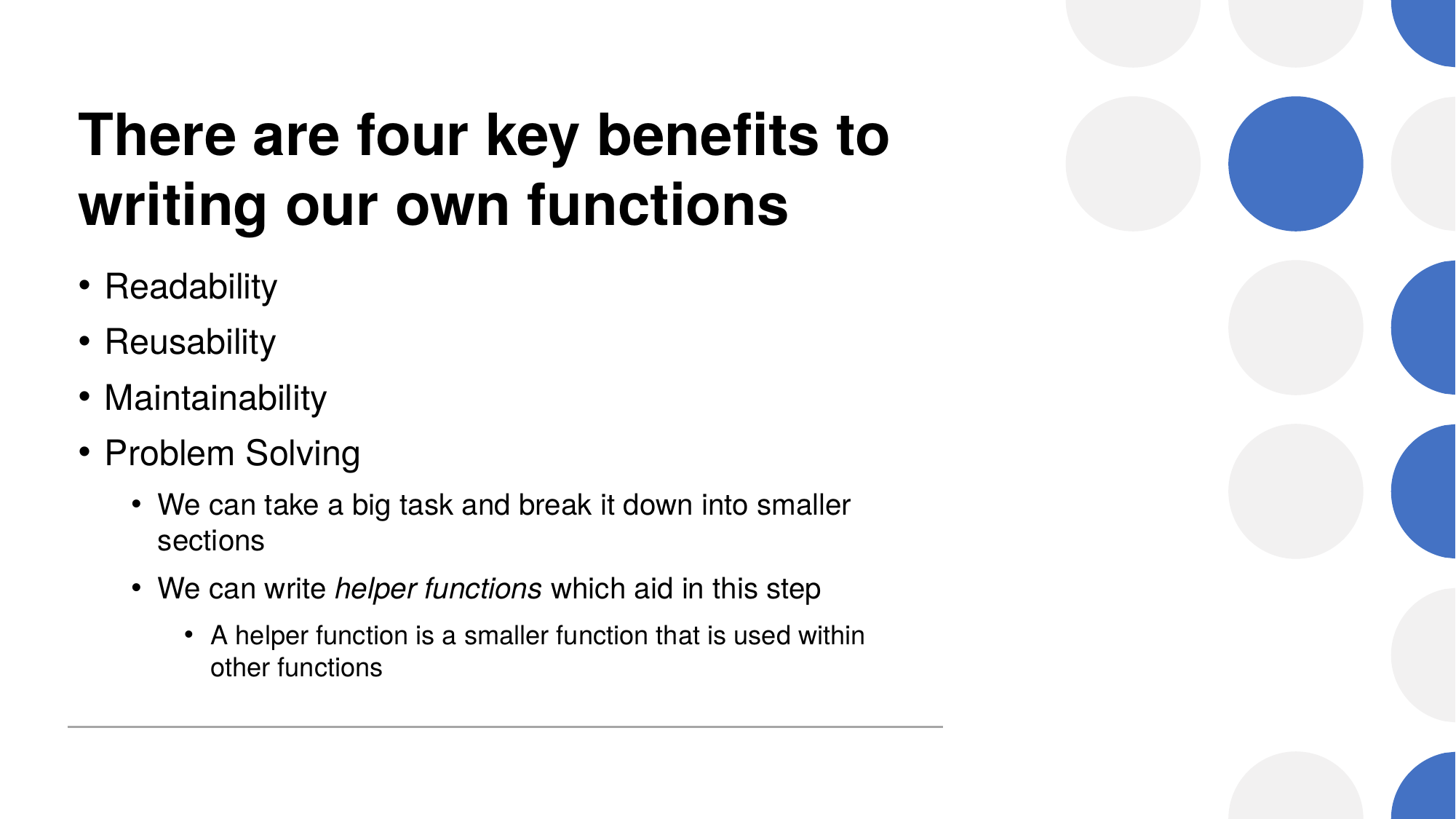

# There are four key benefits to writing our own functions
Readability
Reusability
Maintainability
Problem Solving
We can take a big task and break it down into smaller sections
We can write helper functions which aid in this step
A helper function is a smaller function that is used within other functions